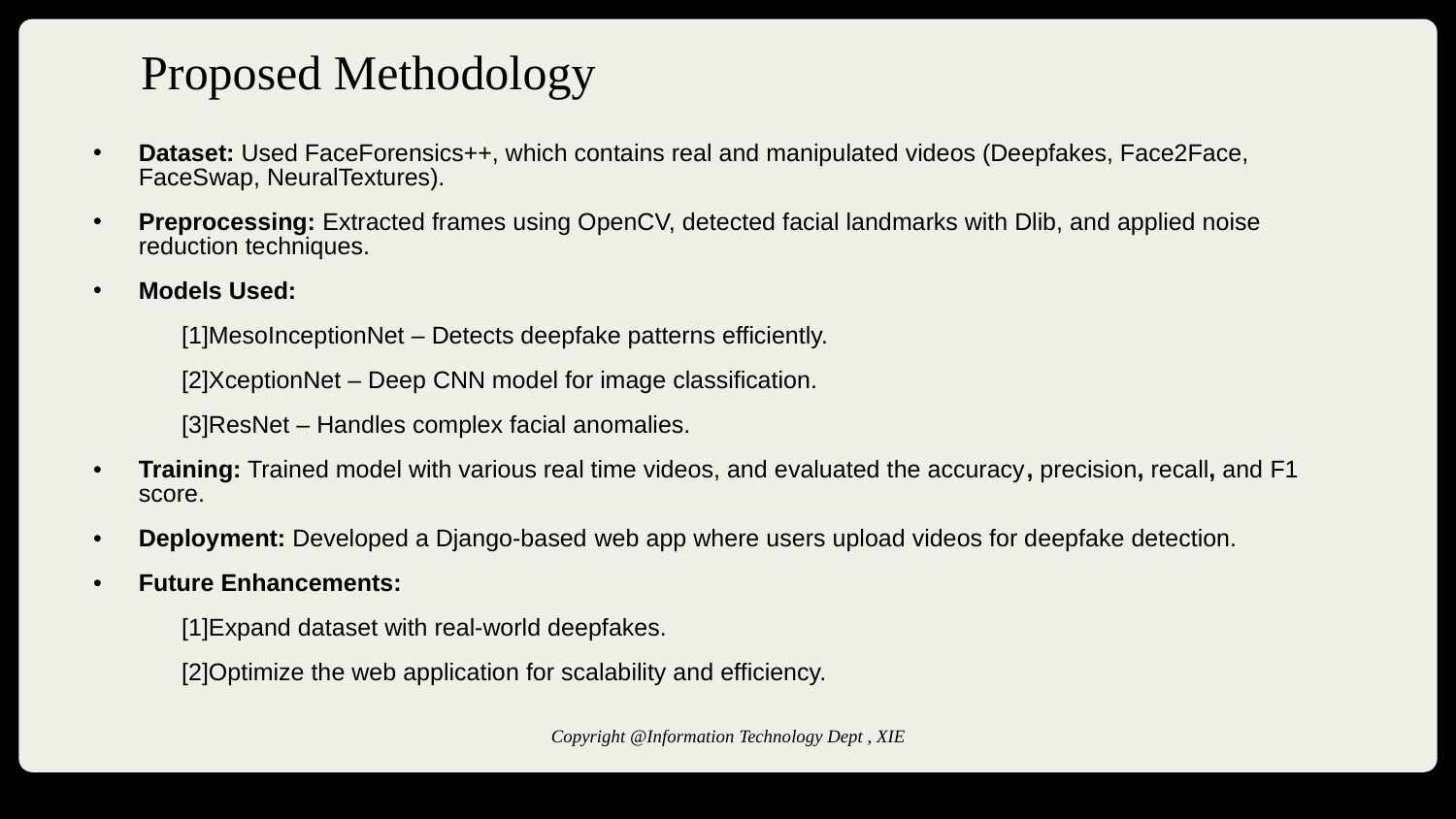

# Proposed Methodology
Dataset: Used FaceForensics++, which contains real and manipulated videos (Deepfakes, Face2Face, FaceSwap, NeuralTextures).
Preprocessing: Extracted frames using OpenCV, detected facial landmarks with Dlib, and applied noise reduction techniques.
Models Used:
             [1]MesoInceptionNet – Detects deepfake patterns efficiently.
             [2]XceptionNet – Deep CNN model for image classification.
             [3]ResNet – Handles complex facial anomalies.
Training: Trained model with various real time videos, and evaluated the accuracy, precision, recall, and F1 score.
Deployment: Developed a Django-based web app where users upload videos for deepfake detection.
Future Enhancements:
             [1]Expand dataset with real-world deepfakes.
             [2]Optimize the web application for scalability and efficiency.
Copyright @Information Technology Dept , XIE